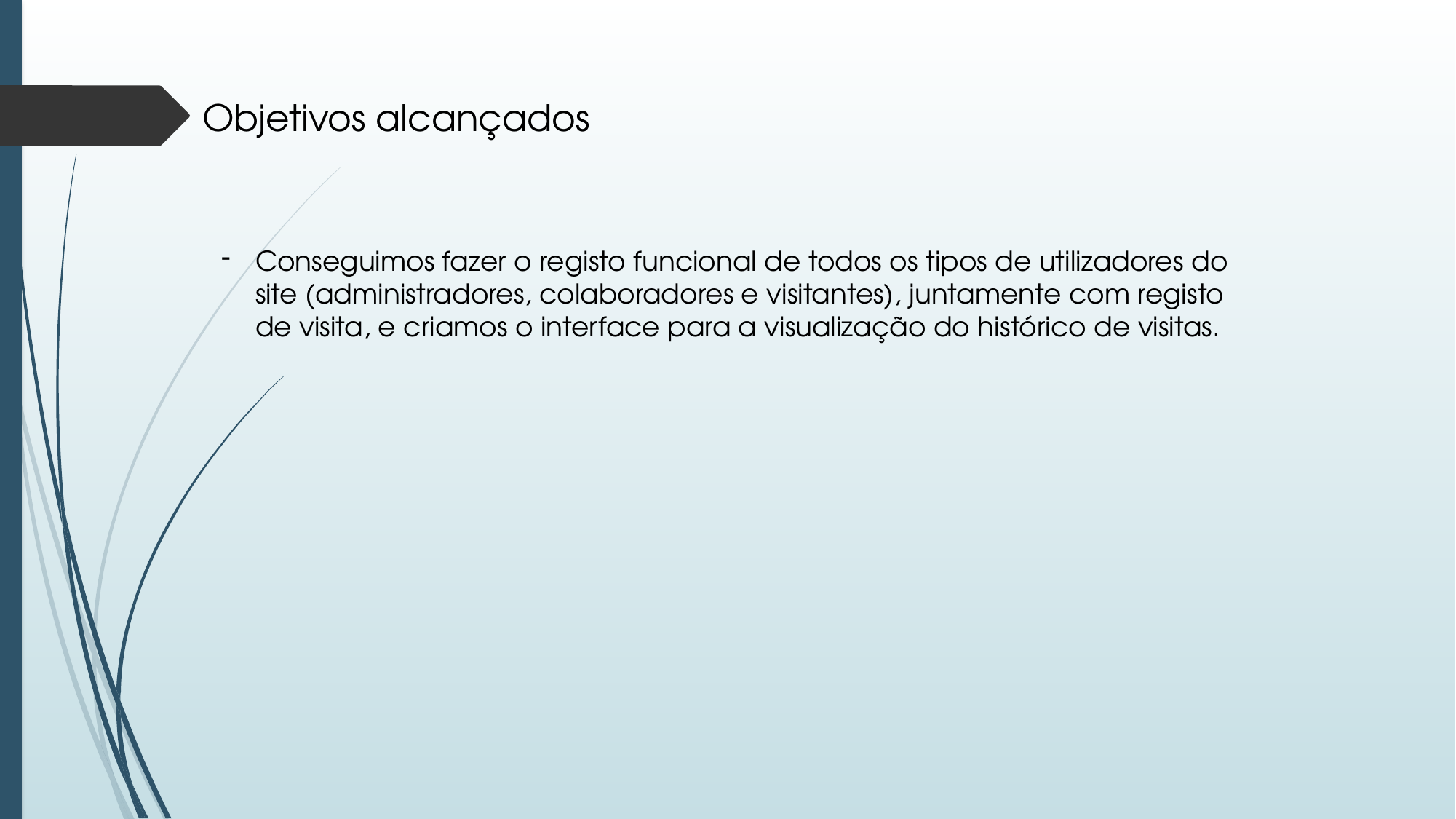

Objetivos alcançados
Conseguimos fazer o registo funcional de todos os tipos de utilizadores do site (administradores, colaboradores e visitantes), juntamente com registo de visita, e criamos o interface para a visualização do histórico de visitas.